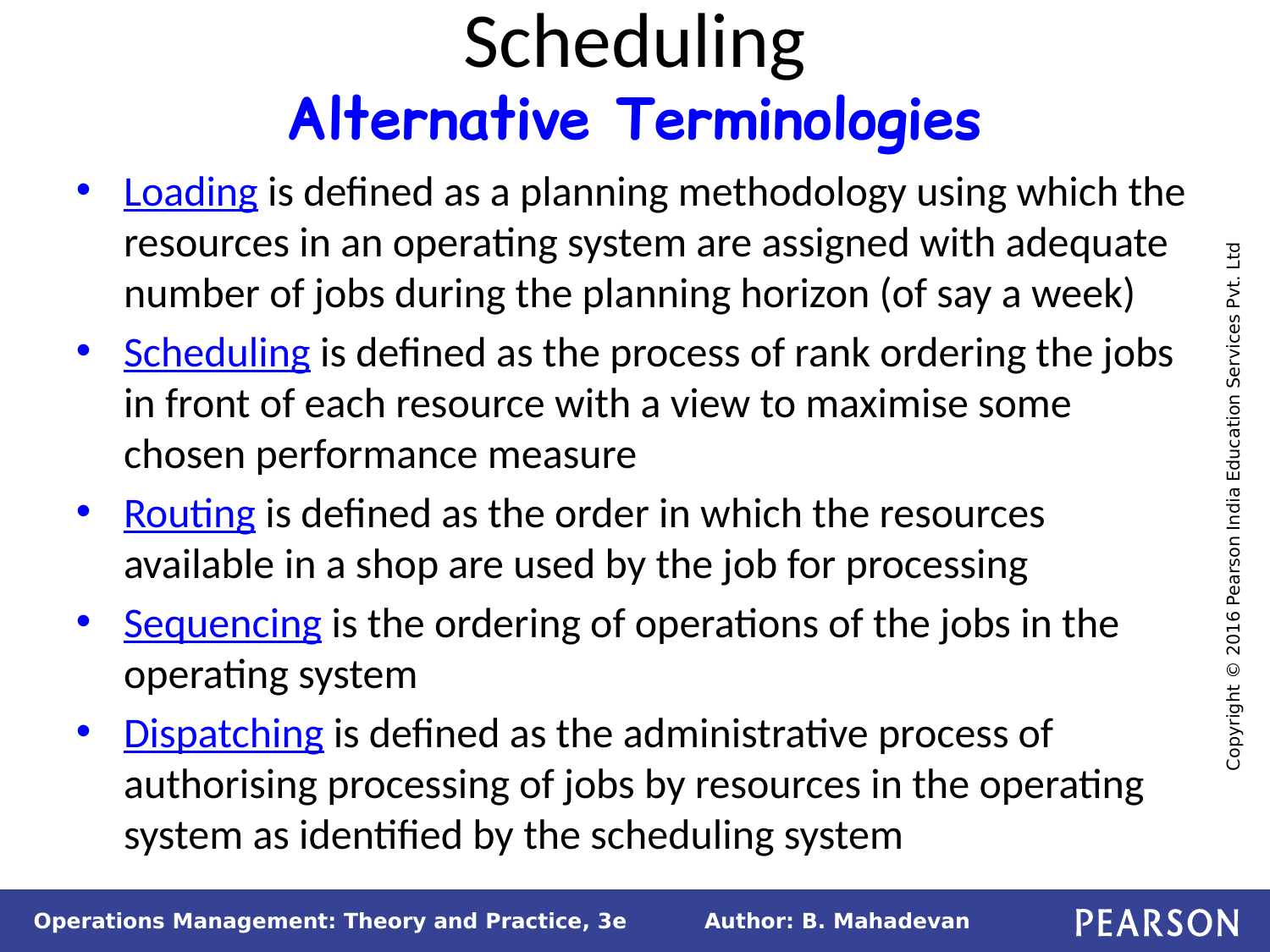

# Scheduling Alternative Terminologies
Loading is defined as a planning methodology using which the resources in an operating system are assigned with adequate number of jobs during the planning horizon (of say a week)
Scheduling is defined as the process of rank ordering the jobs in front of each resource with a view to maximise some chosen performance measure
Routing is defined as the order in which the resources available in a shop are used by the job for processing
Sequencing is the ordering of operations of the jobs in the operating system
Dispatching is defined as the administrative process of authorising processing of jobs by resources in the operating system as identified by the scheduling system